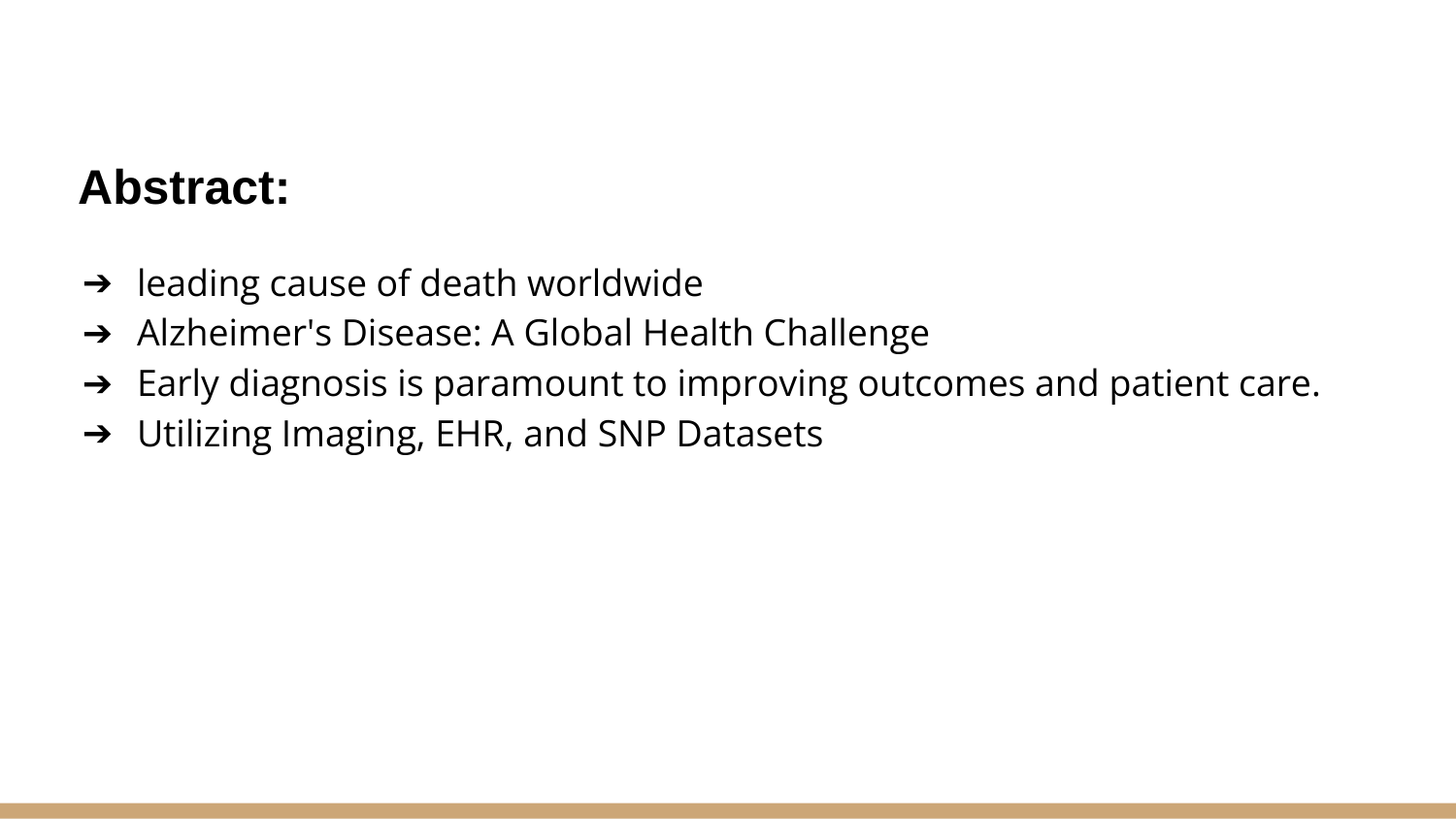

# Abstract:

leading cause of death worldwide
Alzheimer's Disease: A Global Health Challenge
Early diagnosis is paramount to improving outcomes and patient care.
Utilizing Imaging, EHR, and SNP Datasets